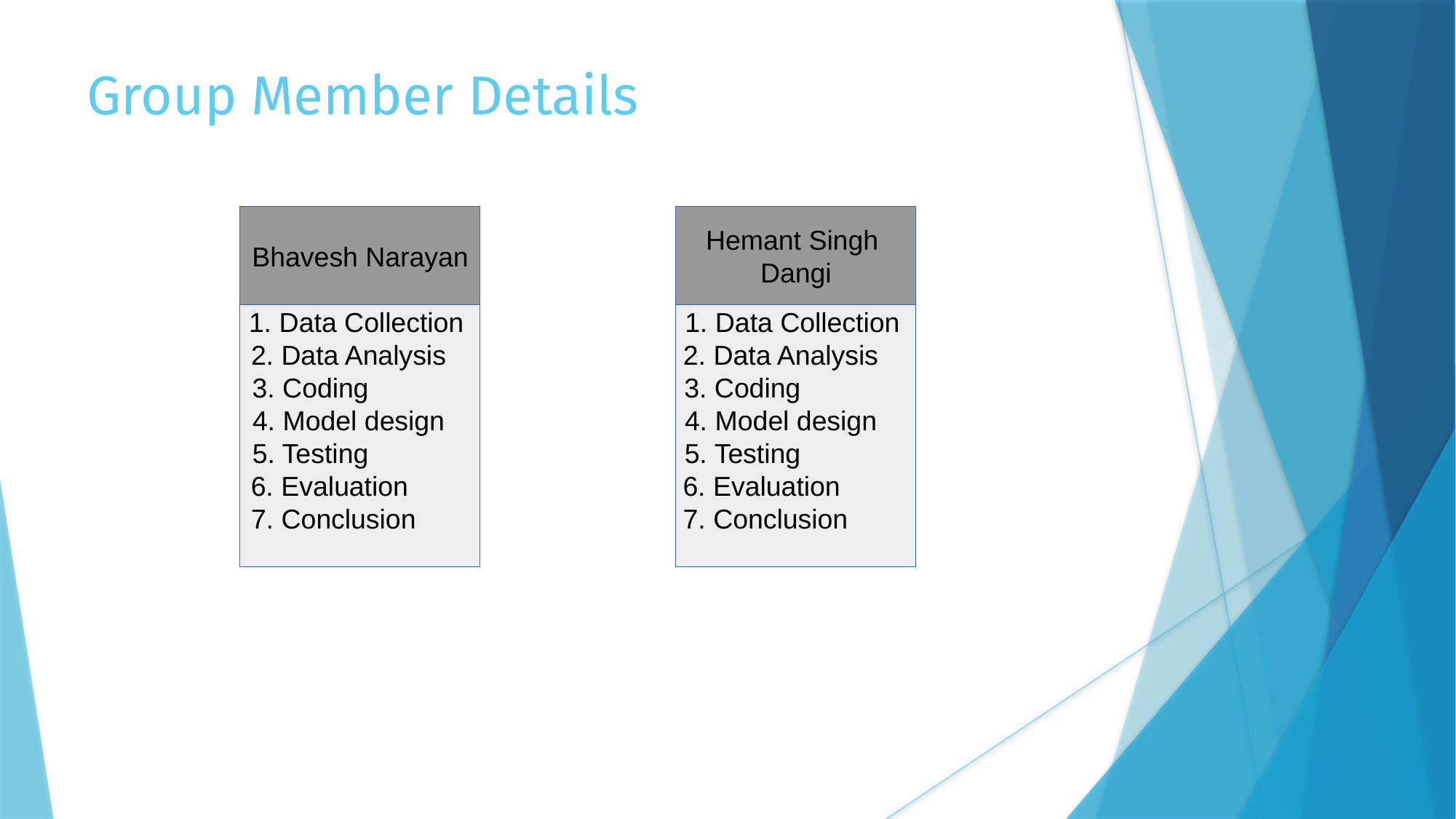

Group Member Details
Bhavesh Narayan
Hemant Singh
Dangi
1. Data Collection
 2. Data Analysis
 3. Coding
 4. Model design
 5. Testing
      6. Evaluation
      7. Conclusion

1. Data Collection
2. Data Analysis
3. Coding
4. Model design
5. Testing
     6. Evaluation
      7. Conclusion